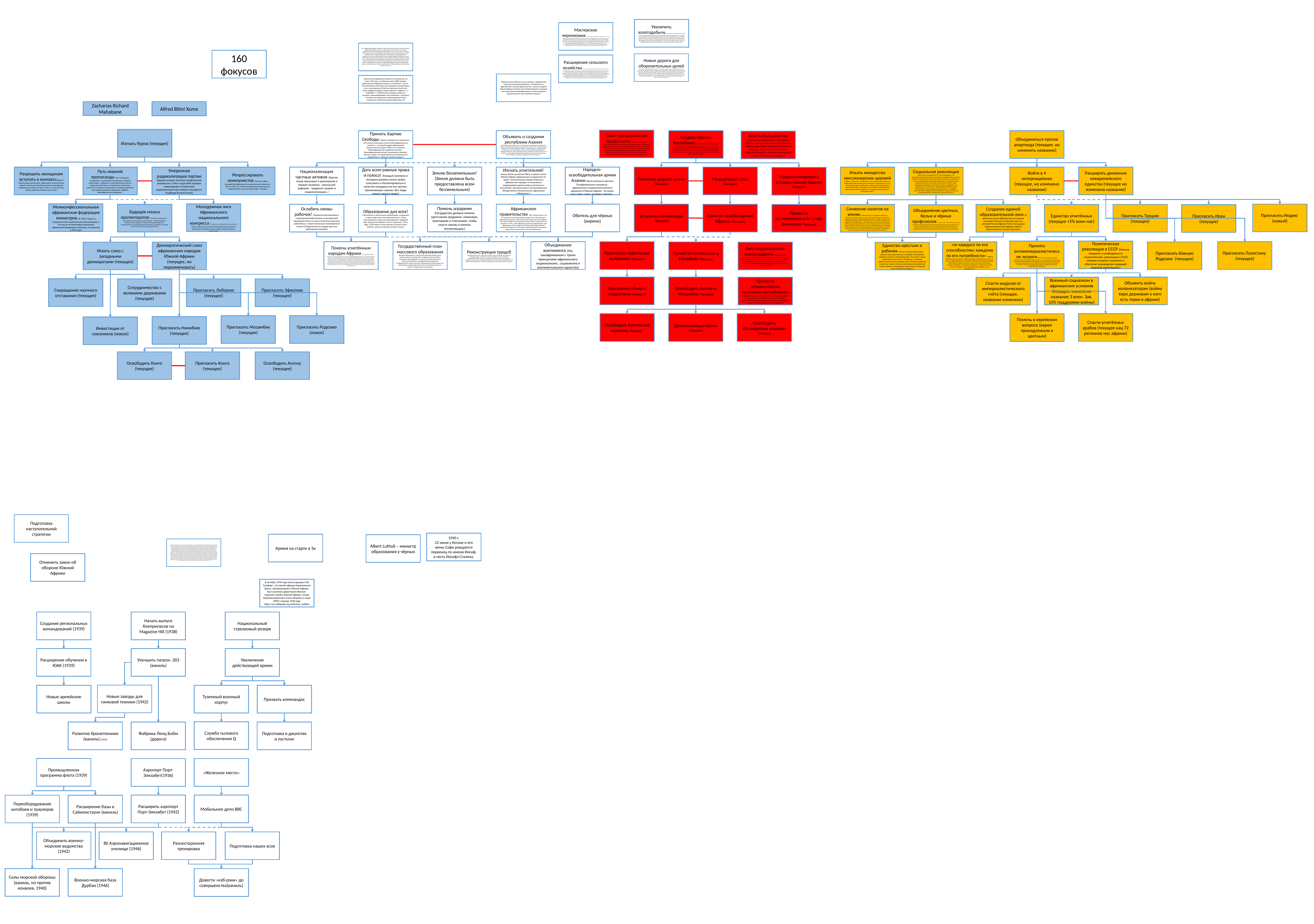

Увеличить золотодобычу (Хотя количество чернокожих рабочих росло и в 1930-е годы существовала значительная организация, их положение в производстве заметно изменилось только во время Второй мировой войны, когда они заменили белых, которые добровольно пошли на службу в армию. Увеличилось количество небольших мастерских, чтобы заменить ранее импортированные товары, ускорилось строительство дорог для потенциальных оборонных целей, а производство золота было увеличено для оплаты британской военной машины. Действительно, часть монет была отправлена ​​​​прямо в США за счет Великобритании. Сельское хозяйство также расширилось, чтобы прокормить войска в Африке, на экспорт в Западную Африку и на местный рынок. Все это были области увеличения занятости чернокожих.)
Мастерские чернокожих (Хотя количество чернокожих рабочих росло и в 1930-е годы существовала значительная организация, их положение в производстве заметно изменилось только во время Второй мировой войны, когда они заменили белых, которые добровольно пошли на службу в армию. Увеличилось количество небольших мастерских, чтобы заменить ранее импортированные товары, ускорилось строительство дорог для потенциальных оборонных целей, а производство золота было увеличено для оплаты британской военной машины. Действительно, часть монет была отправлена ​​​​прямо в США за счет Великобритании. Сельское хозяйство также расширилось, чтобы прокормить войска в Африке, на экспорт в Западную Африку и на местный рынок. Все это были области увеличения занятости чернокожих.)
Мы, народ Южной Африки, заявляем, чтобы знала вся наша страна и весь мир: Южная Африка принадлежит всем, кто в ней живет, черным и белым, и что ни одно правительство не может справедливо претендовать на власть, если оно не основано на воле все люди; что наш народ был лишен своего неотъемлемого права на землю, свободу и мир из-за формы правления, основанной на несправедливости и неравенстве; что наша страна никогда не будет процветающей и свободной, пока все наши люди не будут жить в братстве, пользуясь равными правами и возможностями; что только демократическое государство, основанное на волеизъявлении всех людей, может гарантировать всем их неотъемлемое право без различия цвета кожи, расы, пола или убеждений; И поэтому мы, народ Южной Африки, черные и белые вместе - равные, соотечественники и братья - принимаем эту Хартию свободы. И мы обязуемся вместе стремиться,
160 фокусов
Новые дороги для оборонительных целей (Хотя количество чернокожих рабочих росло и в 1930-е годы существовала значительная организация, их положение в производстве заметно изменилось только во время Второй мировой войны, когда они заменили белых, которые добровольно пошли на службу в армию. Увеличилось количество небольших мастерских, чтобы заменить ранее импортированные товары, ускорилось строительство дорог для потенциальных оборонных целей, а производство золота было увеличено для оплаты британской военной машины. Действительно, часть монет была отправлена ​​​​прямо в США за счет Великобритании. Сельское хозяйство также расширилось, чтобы прокормить войска в Африке, на экспорт в Западную Африку и на местный рынок. Все это были области увеличения занятости чернокожих.)
Расширение сельского хозяйства (Хотя количество чернокожих рабочих росло и в 1930-е годы существовала значительная организация, их положение в производстве заметно изменилось только во время Второй мировой войны, когда они заменили белых, которые добровольно пошли на службу в армию. Увеличилось количество небольших мастерских, чтобы заменить ранее импортированные товары, ускорилось строительство дорог для потенциальных оборонных целей, а производство золота было увеличено для оплаты британской военной машины. Действительно, часть монет была отправлена ​​​​прямо в США за счет Великобритании. Сельское хозяйство также расширилось, чтобы прокормить войска в Африке, на экспорт в Западную Африку и на местный рынок. Все это были области увеличения занятости чернокожих.)
Первоначально ПКК выступал за форму «африканской социалистической демократии», основанную на африканской и черной идентичности, с целью создания Южной Африки (которую они переименовали в Азанию) для чернокожих южноафриканцев, исключая другие национальности или этнические группы.
Хартия была официально принята в воскресенье, 26 июня 1955 года, на собрании около 3000 человек, известном как Народный конгресс в Клиптауне , Соуэто . [4] [5] [6] Митинг был разогнан полицией на второй день, хотя к тому времени Устав был прочитан полностью. Толпа одобряла каждую секцию криками «Африка!» и " Майибуйе !" [7] [8] Нельсон Мандела сбежал от полиции, замаскировавшись под молочника , поскольку в то время его движения и взаимодействия были ограничены запретительными приказами. [9]
Alfred Bitini Xuma
Zacharias Richard Mahabane
Изгнать буров (текущее)
Совет неевропейских профсоюзов (Совет неевропейских профсоюзов (CNETU) был национальной федерацией профсоюзов , объединяющей профсоюзы, представляющие чернокожих рабочих в Южной Африке. Федерация была создана в ноябре 1941 года в результате слияния Координационного комитета неевропейских профсоюзов и недавно созданного Объединенного комитета африканских профсоюзов, связанного с Максом Гордоном .)
Создать чёрную Республику (Текущее, переименоватьКПСА, которым манипулировали аппаратчики Коминтерна, была вынуждена в 1928 году принять лозунг Черной республики во время пресловутого Третьего периода, который должен был ознаменовать начало мировой революции. В последовавших ссорах ведущие члены были изгнаны и осуждены на самых постыдных условиях. Иногда это было, по-видимому, исключение ради исключения (потому что это был единственный способ держать партию в тонусе!).)
Объединиться против апартеида (текущее, но изменить название)
Принять Хартию Свободы (Хартия свободы была заявлением об основных принципах Альянса Южноафриканского конгресса , в который входили Африканский национальный конгресс (АНК) и его союзники: Южноафриканский индийский конгресс , Южноафриканский конгресс демократов и Конгресс цветных людей . Он характеризуется вступительным требованием: «Управлять должен народ!»)
Объявить о создании республики Азания (южноафриканское национально -освободительное панафриканское движение, которое в настоящее время является политической партией. Он был основан группой африканистов во главе с Робертом Собукве , которая отделилась от Африканского национального конгресса (АНК) в 1959 году, поскольку ПАК возражал против утверждения АНК, что «земля принадлежит всем, кто живет на ней, как белым, так и черным» и также отверг многорасовое мировоззрение, вместо этого выступая за Южную Африку, основанную на африканском национализме.)
Власть большинства (Котане был уважаемым участником борьбы за власть большинства в Южной Африке даже среди некоммунистических лидеров. Уолтер Сисулу назвал его «гигантом борьбы» из-за его логического и недогматического подхода.)
Изъять имущество миссионерских церквей (Также, в отличие от членов АНК, они не платили дань уважения какой-либо религиозной группе или церкви. Действительно, книга «Роль миссионера в завоевании», широко распространенная в кругах NEUM, была, как следует из ее названия, критикой роли миссионеров в Южной Африке как прародителей завоеваний и ментальных оков.)
Войти в 4 интернационал (текущее, но изменено название)
Расширить движение неевропейского единства (текущее но изменено название)
Разрешить женщинам вступать в конгресс(Другой пример децентрализации: официально членство было открыто только для чернокожих мужчин (женщинам разрешалось вступать только с 1943 г.), но на местном уровне практика, похоже, была иной.)
Путь мирной пропаганды (Он планировал агитировать за изменения посредством «мирной пропаганды», избрания в законодательные органы сторонников Конгресса, посредством протестов и запросов и, наконец, посредством «пассивных действий или продолжающегося движения».Община южноафриканских индейцев .)
Умеренная радикализация партии (Однако на фоне всплеска профсоюзной активности в 1940-х годах АНК пережил возрождение и умеренную радикализацию при генерал-президенте Альфреде Битини Ксуме)
Репрессировать коммунистов (Он был избран президентом Африканского национального конгресса с 1924 по 1927 год, он был противником коммунизма и, следовательно, выступал против Дж. Т. Гумеде .)
Политика родной земли (Текущее)
Межрасовый союз (Текущее)
Национализация частных активов (Хартия также призывает к демократии и правам человека , земельной реформе , трудовым правам и национализации..)
Дать всем равные права и голоса! (Каждый мужчина и женщина должны иметь право голосовать и баллотироваться в качестве кандидата во все органы, принимающие законы; Все люди имеют равное право)
Изгнать угнетателей! (минус белое население ПКК в то время считал Южную Африку африканским государством по праву «неотъемлемым правом коренных африканских народов» и отказывался поддерживать равные права угнетенных и угнетателей, эксплуататоров и эксплуатируемых, обездоленных и безземельных африканцев «обиженных».)
Народно-освободительная армия Азании (была военным крылом Панафриканского конгресса , африканского националистического движения в Южной Африке . На языке коса слово «поко» означает «чистый».
Землю безземельным! (Земля должна быть предоставлена ​​всем безземельным)
Социальная революция (Затем письмо продолжилось. Они подтвердили, что революционная партия должна повернуться прежде всего к черным рабочим. Их национальное самосознание надо было развивать, но не за счет разжигания и развития шовинизма. И национальный, и аграрный вопросы могли найти свое решение только через социальную революцию. На всякий случай они добавили, что центральным лозунгом было «ниспровержение британского империализма и колониального капитализма» и создание Советской Южно-Африканской Республики с правом всех рас на самоопределение и гарантиями прав меньшинств.)
Национализировать ресурсы южной Африки (Текущее)
Межконфессиональная африканская федерация министров (В 1940-х годах он сосредоточился на религиозных организациях, в том числе на Межконфессиональной африканской федерации министров, основанной в 1945 году)
Молодежная лига Африканского национального конгресса (Молодежная лига Африканского национального конгресса ( АНКИЛ ) является молодежным крылом Африканского национального конгресса (АНК). Как указано в ее уставе, Молодежная лига АНК возглавляется Национальным исполнительным комитетом (НИК) и Национальным рабочим комитетом (НРК).)
Пригласить Индию  (новый)
Африканское правительство (ПКК следовал идее о том, что правительство Южной Африки должно быть сформировано африканским народом, обязанным своей верностью только Африке, как заявил Собукве в инаугурационной речи ПКК:«Политически мы стремимся к тому, чтобы африканцы управляли африканцами, для африканцев, чтобы каждый, кто обязан своей единственной лояльностью Африке и готов принять демократическое правление африканского большинства, считался африканцем»
Обитель для чёрных (кирино)
Вступить в Коминтерн (Текущее)
Помочь аграриям (Государство должно помочь крестьянам орудиями, семенами, тракторами и плотинами, чтобы спасти землю и помочь землепашцам;)
Ослабить оковы рабочих! (Прожиточный минимум и сокращенный рабочий день оплачиваемый ежегодный отпуск и отпуск по болезни для всех работников, а также полностью оплачиваемый отпуск по беременности и родам для всех работающих матерей;)
Будущее малых протекторатов (Народы протекторатов — Басутоленда, Бечуаналенда и Свазиленда — будут свободны в выборе своего будущего; Право всех народов Африки на независимость и самоуправление должно быть признано и должно быть основой тесного сотрудничества.)
Комитет освобождения Африки (Текущее)
Образование для всех! («Бесплатное и обязательное образование, независимо от цвета кожи, расы или национальности», были синтезированы в окончательный документ лидерами АНК, включая З.К.Лайонел «Расти» Бернстайн , Этель Друс, [3] Рут Ферст и Алан Липман (чья жена, Беата Липман, написала оригинал Устава от руки).)
Пригласить Турцию (текущее)
Создание единой образовательной лиги (В движение вошли Африканская ассоциация учителей Кейптауна (CATA),Лига цветных учителей Южной Африки (TLSA), Ассоциация избирателей Капской Африки (CAVA) и Организованные органы Транскея.)
Провести коллективизацию среди фермеров (Текущее)
Снижение налогов на землю (подготовленный М. Н. Авербахом (вождем чем самостоятельный тезис. Оригинал статьи, написанной Авербахом, и документы, отправленные позднее в Международный секретариат, не найдены. Однако статья, появившаяся в феврале 1936 г. в « Рабочем голосе»., орган CLSA, по земельному вопросу тупой. Он утверждал, что «простой призыв к земле не составляет аграрной проблемы». Африканцы, изгнанные с земли, страдали в основном от налогов. Их главная потребность заключалась не в земле, а в освобождении от налогов. Авербах, кажется, неправильно понял позицию большинства. Если бы африканцы получили больше земли, писал он, крестьяне по-прежнему страдали бы от этих пагубных налогов, призванных загнать их в шахты, промышленность и фермы.)
Единство угнетённых (текущее +5% воен нас)
Пригласить Иран (текущее)
Объединение цветных, белых и чёрных профсоюзов (В частности, нужно было отменить цветную полосу, а черных и белых рабочих объединить в одно профсоюзное движение. До тех пор, пока это не будет достигнуто, рабочие, исключенные из профсоюзов, должны быть организованы в отдельные профсоюзы. Но они подчеркнули:«Ни при каких обстоятельствах… мы не рассматриваем такие чисто туземные профсоюзы как оппозиционные профсоюзы или как самостоятельную цель. Это всего лишь шаг к объединению всех профсоюзов, черных и белых, в одну центральную организацию профсоюзов всех рабочих Южной Африки».)
Принять антиимпериалистические лозунги (Все колониальные националисты использовали антиимпериалистические лозунги, и это, по-видимому, поставило их в антикапиталистический лагерь. В свете ранних прокламаций Ленина и Коминтерна такая ориентация привела многие подобные группы к просоветской позиции и поставила их, опять-таки по-видимому, втвердо на стороне СССР и против империалистических держав.)
Политическая революция в СССР (Многие говорили о необходимости «политической» революции в СССР, которая устранит сталинизм и обеспечит руководство грядущей мировой революцией.)
Пригласить советников из Кремля (Текущее)
Пригласить Палестину  (текущее)
Помочь угнетённым народам Африки (Мы, народ Южной Африки, заявляем, чтобы знала вся наша страна и весь мир: Южная Африка принадлежит всем, кто в ней живет, черным и белым, и что ни одно правительство не может справедливо претендовать на власть, если оно не основано на воле все люди; что наш народ был лишен своего неотъемлемого права на землю, свободу и мир из-за формы правления, основанной на несправедливости и неравенстве; что наша страна никогда не будет процветающей и свободной, пока все наши люди не будут жить в братстве, пользуясь равными правами и возможностями; что только демократическое государство, основанное на волеизъявлении всех людей, может гарантировать всем их неотъемлемое право без различия цвета кожи, расы, пола или убеждений; И поэтому мы, народ Южной Африки, черные и белые вместе - равные, соотечественники и братья - принимаем эту Хартию свободы. И мы обязуемся вместе стремиться,)
Государственный план массового образования (Высшее образование и техническое обучение должны быть открыты для всех посредством государственных пособий и стипендий, присуждаемых на основе заслуг;Неграмотность взрослых должна быть ликвидирована посредством государственного плана массового образования;Учителя имеют все права других граждан;Цветовая полоса в культурной жизни, в спорте и в образовании отменяется.)
Реконструкция трущоб (Трущобы должны быть снесены и построены новые пригороды, где везде есть транспорт, дороги, освещение, игровые площадки, ясли и социальные центры;Престарелые, сироты, инвалиды и больные находятся на попечении государства;Отдых, досуг и развлечения должны быть правом всех;Ограждения и гетто должны быть упразднены, а законы, разделяющие семьи, должны быть отменены.)
Объединение континента (Это панафриканизм с тремя принципами африканского национализма , социализма и континентального единства)
«от каждого по его способностям; каждому по его потребности» (Однако NEUM ничего не сделал, кроме призывов к объединению, у него не было планов действий, и о социализме больше не было разговоров. Забыты были заключительные слова того письма 1938 года, в котором говорилось, что девизом общества, которое они хотели, было «от каждого по его способностям; каждому по его потребности».)
Принести коммунизм в Намибию (Текущее)
Пригласить Южную Родезию  (текущее)
Искать союз с западными демократами (текущее)
Демократический союз африканских народов Южной Африки (текущее, но переименовать)
Лига национального освобождения (Группа основала Движение за неевропейское единство (NEUM), в котором Табата будет играть центральную роль в течение многих лет, в то время как Гулам Гул представлял группу в аналогичной, но возглавляемой Коммунистической партией Южной Африки Лиге национального освобождения .)
Единство крестьян и рабочих (Путем популяризации среди рабочих нужд крестьянства и наоборот, большевики добились успеха в своей революции. Так может и наша революция иметь успех. Объединяя и защищая совместными усилиями общие цели и интересы рабочих и крестьян, черных и белых, революционное движение может привести к свержению капитализма и созданию Советской Южной Африки.)
Объявить войну колонизаторам (войну евро державам у кого есть терки в африке)
Программа обмена студентами (Текущее)
Освободить Анголу и Мозамбик (Текущее)
Принести независимость туземным республикам (Однако в письме от 14 мая 1935 г. в Международный секретариат они заявили, что их тезис критикует сталинский лозунг «Независимые туземные республики как шаг к Рабоче-крестьянской республике»)
Военный социализм в африканских условиях (текущее, изменено название 3 воен. Зав, 10% поддержки войны)
Спасти индусов от империалистического гнёта (текущее, название изменено)
Сокращение научного отставания (текущее)
Пригласить Эфиопию (текущее)
Пригласить Либерию (текущее)
Сотрудничество с великими державами (текущее)
Освободить Британские колонии (Текущее)
Деколонизация Конго (Текущее)
Освободить Французские колонии (Текущее)
Спасти угнетённых арабов (текущее нац 72 регионов мус африки)
Помочь в еврейском вопросе (евреи принадлежали к цветным)
Пригласить Родезию (новое)
Пригласить Мозамбик (текущее)
Пригласить Намибию (текущее)
Инвестиции от союзников (новое)
Освободить Конго (текущее)
Пригласить Конго (текущее)
Освободить Анголу (текущее)
Подготовка наступательной стратегии
1940 г.
22 июня у Котане и его жены Софи рождается первенец по имени Иосиф, в честь Иосифа Сталина.
Армия на старте в 5к
Albert Luthuli – министр образования у чёрных
В начале 1940 года NEAS установил уровень набора в 8000 чернокожих солдат, но к 1941 году требования резко изменились, и NEAS рассчитывал на уровень 60 000 человек. [1] : 26 Вербовка закончилась в 1943 году, когда союзники одержали верх над силами Оси в Северной Африке, и потребность в этих типах войск уменьшилась. [1] : 26 Цифры различаются по окончательным уровням: 77 239 по оценке UDF и другие как высокие 80 479, которые могут включать новобранцев, которые были отклонены. [4] : 77 Цифры показывают, что самый высокий набор пришелся из Трансвааля: 52 037 человек, в основном из-за засухи в Северном Трансваале, 9 555 человек из Капской провинции, 7 366 человек из Натала, 4 522 человека из Оранжевого Свободного государства и 7 000 человек из Юго-Западной Африки. [4] : 77 Тридцать процентов новобранцев прибыли из городских районов Южной Африки, а остальные семьдесят процентов прибыли из сельской местности. [1] : 44Первоначальный набор осуществлялся с помощью плакатов и фильмов. Плакаты с вербовкой часто размещались в общественных местах, часто посещаемых чернокожими мужчинами. [1] : 27 Использовались также пропагандистские вербовочные фильмы, на которых были показаны новобранцы, проходящие обучение, с использованием передвижных кинофургонов, которые демонстрировали фильмы в черных районах страны. [1] : 27 Были предприняты попытки использовать уполномоченных по рождению для вербовки чернокожих, но они были скорее препятствием для процесса, поскольку большинство чернокожих с самого начала не доверяли им. [1] : 27. Частные компании пытались способствовать найму своих чернокожих сотрудников, но это не одобрялось белыми владельцами. [1] : 27Другой метод заключался в том, чтобы обратиться к чернокожим вождям в сельской местности и с помощью денежных поощрений заставить их приказать некоторым из своих людей подписать документы о вербовке. [1] : 29 Этот метод был открыт для злоупотреблений со стороны вождей при выборе того, кто должен идти, а также для мошеннических практик получения государственных денег с последующим отказом в предоставлении рекрутов. [1] : 31Были также вопросы, касающиеся восприятия войны и ожиданий их роли в Военном корпусе туземцев. Большинство сельских чернокожих мало понимали, что такое война в Европе, и некоторые потенциальные новобранцы ожидали, что их обучение будет включать изучение новой профессии, исключенной из законов о расовой занятости внутри страны. [1] : 38Низкая заработная плата также мешала найму. Как и в гражданской жизни, ставки заработной платы были основаны на расе, при этом чернокожие находились в самом низу шкалы, при этом базовая заработная плата в корпусе устанавливалась на уровне 1 шиллинга 6 пенсов в день для неженатых военнослужащих и тех, у кого есть иждивенцы, 2 шиллинга 3 пенса в отличие от основных белых солдат, которые платили по 5 шиллингов в день. [1] : 40 Высшим званием, которое могли получить черные войска, был сержант. [1] : 44 Другим препятствием был отказ низших белых чинов подчиняться приказам черного солдата более высокого ранга. [1] : 45 Это можно было бы преодолеть только в том случае, если бы белый офицер дал разрешение черному солдату. [1] : 38
Отменить закон об обороне Южной Африки
В октябре 1939 года контр-адмирал Гай Галифакс , отставной офицер Королевского флота, проживающий в Южной Африке, был назначен директором Военно-морской службы Южной Африки, позже переименованной в Силы обороны в море (SDF) в январе 1940 года https://en.wikipedia.org/wiki/Guy_Hallifax
Создание региональных командований (1939)
Начать выпуск боеприпасов на Magazine Hill (1938)
Национальный стрелковый резерв
Расширение обучения в ЮАК (1939)
Улучшить патрон .303 (ваниль)
Увеличение действующей армии
Новые заводы для танковой техники (1942)
Новые армейские школы
Туземный военный корпус
Призвать коммандос
Служба тылового обеспечения Q
Развитие бронетехники (ваниль) (1942)
Фабрика Ленц Бобм (дорога)
Подготовка в джунглях и пустыни
Промышленная программа флота (1939)
Аэропорт Порт-Элизабет(1936)
«Железное место»
Мобильное депо ВВС
Расширить аэропорт Порт-Элизабет (1942)
Переоборудование китобоев и траулеров (1939)
Расширение базы в Саймонстауне (ваниль)
Объединить военно-морские ведомства (1942)
80 Аэронавигационное училище (1946)
Разносторонняя тренировка
Подготовка наших асов
Силы морской обороны (ваниль, но против конвоев, 1940)
Военно-морская база Дурбан (1946)
Довести «кэб-рэнк» до совершенства(ваниль)